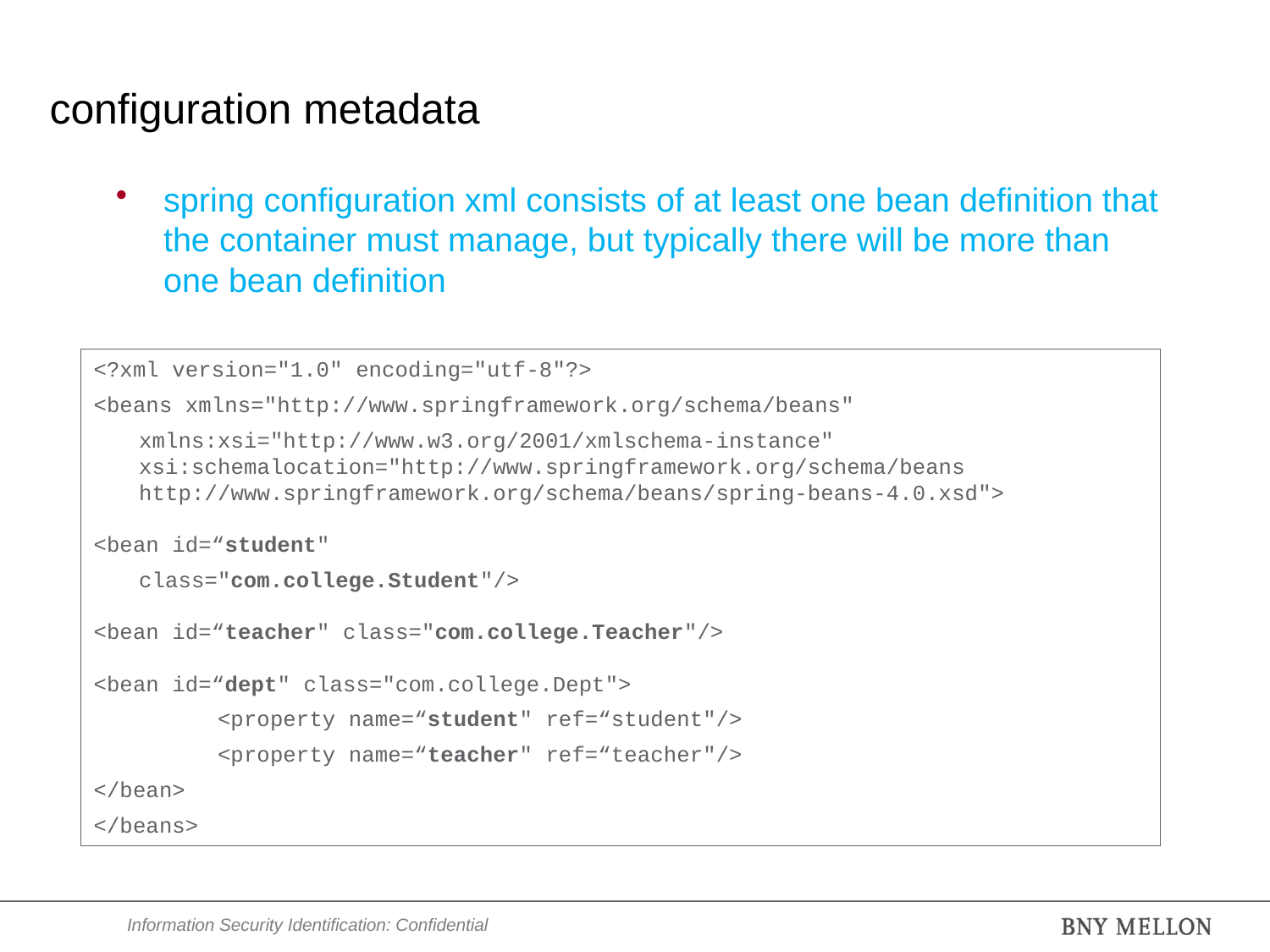

# configuration metadata
spring configuration xml consists of at least one bean definition that the container must manage, but typically there will be more than one bean definition
<?xml version="1.0" encoding="utf-8"?>
<beans xmlns="http://www.springframework.org/schema/beans"
  	xmlns:xsi="http://www.w3.org/2001/xmlschema-instance" xsi:schemalocation="http://www.springframework.org/schema/beans http://www.springframework.org/schema/beans/spring-beans-4.0.xsd">

<bean id=“student"
	class="com.college.Student"/>

<bean id=“teacher" class="com.college.Teacher"/>

<bean id=“dept" class="com.college.Dept">
	      <property name=“student" ref=“student"/>
	      <property name=“teacher" ref=“teacher"/>
</bean>
</beans>